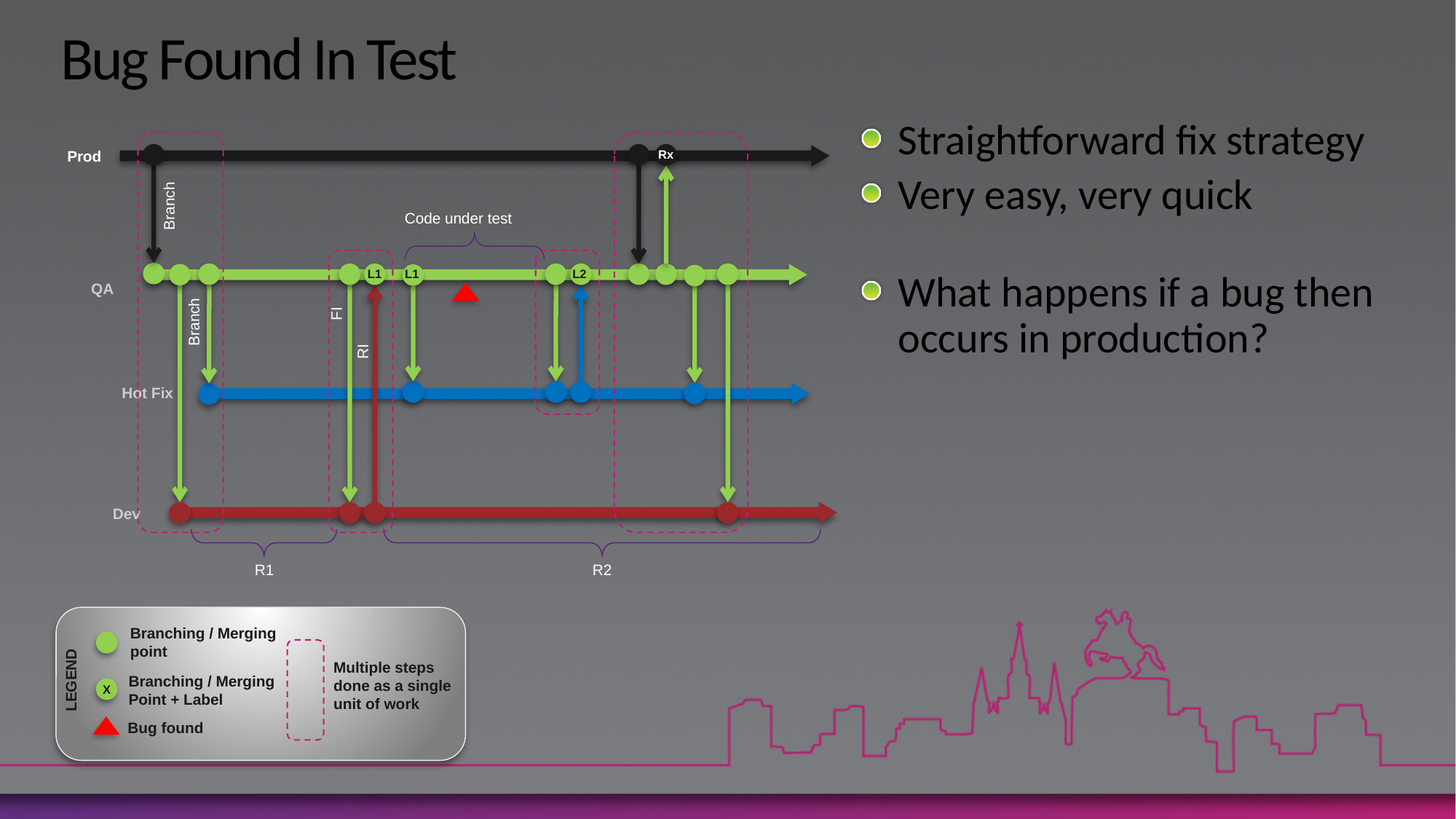

# Bug Found In Test
Straightforward fix strategy
Very easy, very quick

Prod
Rx

Branch
Code under test

L1
L1
L2

What happens if a bug then occurs in production?
QA

FI
Branch

RI
Hot Fix

Dev

R1
R2

Branching / Merging
point

Multiple steps
done as a single
unit of work
LEGEND
Branching / Merging
Point + Label
X

Bug found